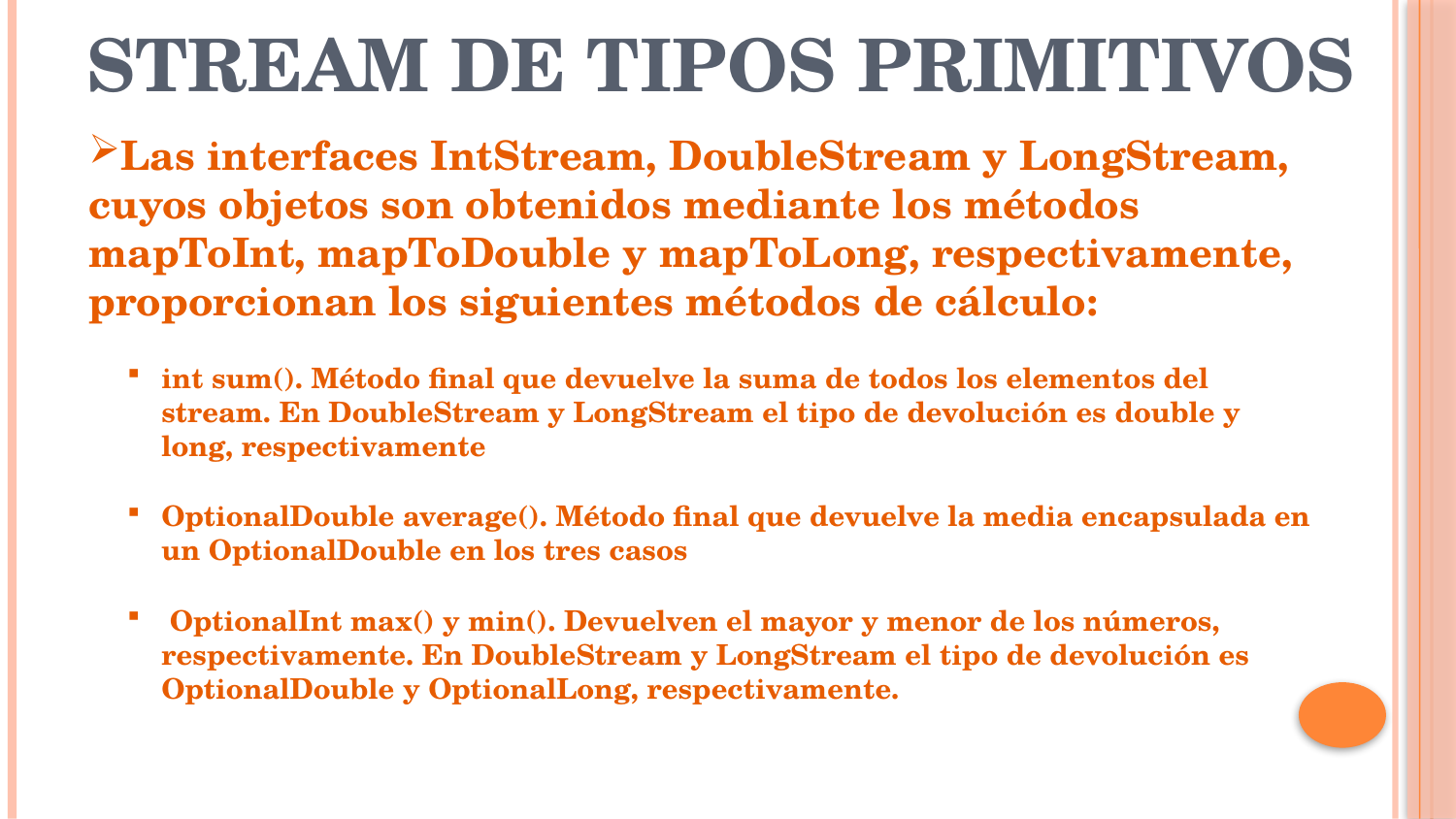

# Stream de tipos primitivos
Las interfaces IntStream, DoubleStream y LongStream, cuyos objetos son obtenidos mediante los métodos mapToInt, mapToDouble y mapToLong, respectivamente, proporcionan los siguientes métodos de cálculo:
int sum(). Método final que devuelve la suma de todos los elementos del stream. En DoubleStream y LongStream el tipo de devolución es double y long, respectivamente
OptionalDouble average(). Método final que devuelve la media encapsulada en un OptionalDouble en los tres casos
 OptionalInt max() y min(). Devuelven el mayor y menor de los números, respectivamente. En DoubleStream y LongStream el tipo de devolución es OptionalDouble y OptionalLong, respectivamente.